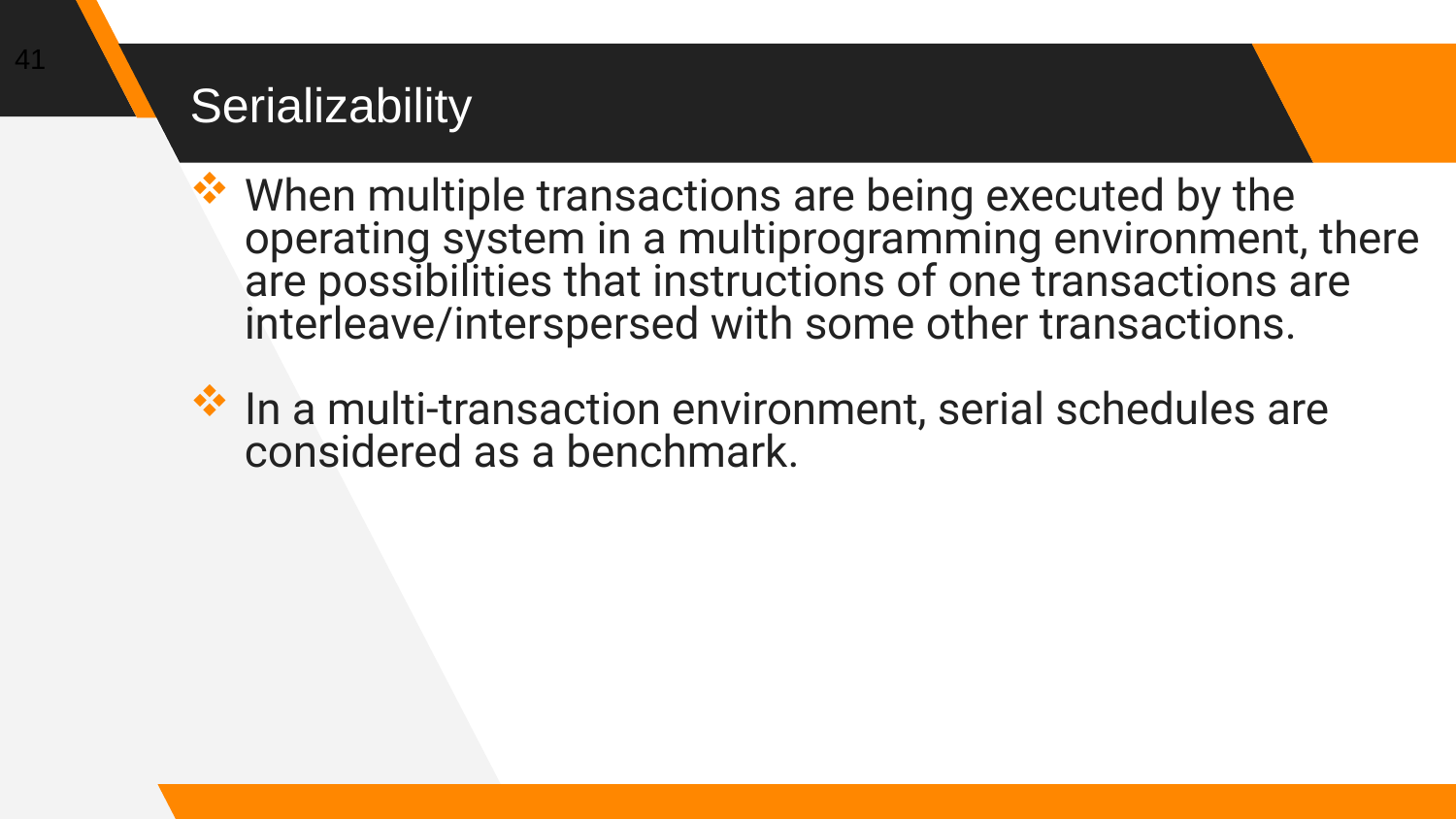

41
# Serializability
When multiple transactions are being executed by the operating system in a multiprogramming environment, there are possibilities that instructions of one transactions are interleave/interspersed with some other transactions.

In a multi-transaction environment, serial schedules are considered as a benchmark.